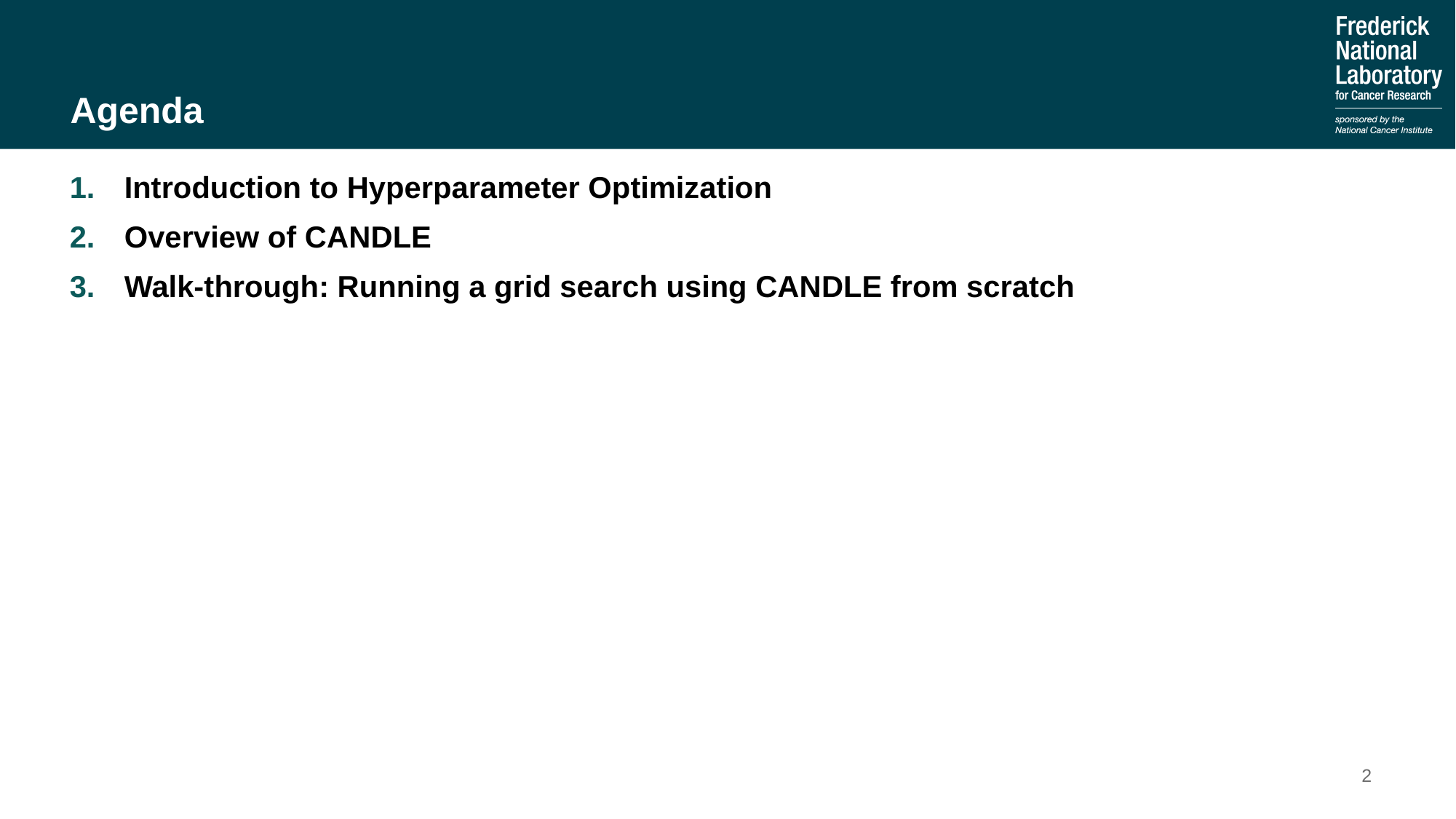

# Agenda
Introduction to Hyperparameter Optimization
Overview of CANDLE
Walk-through: Running a grid search using CANDLE from scratch
2